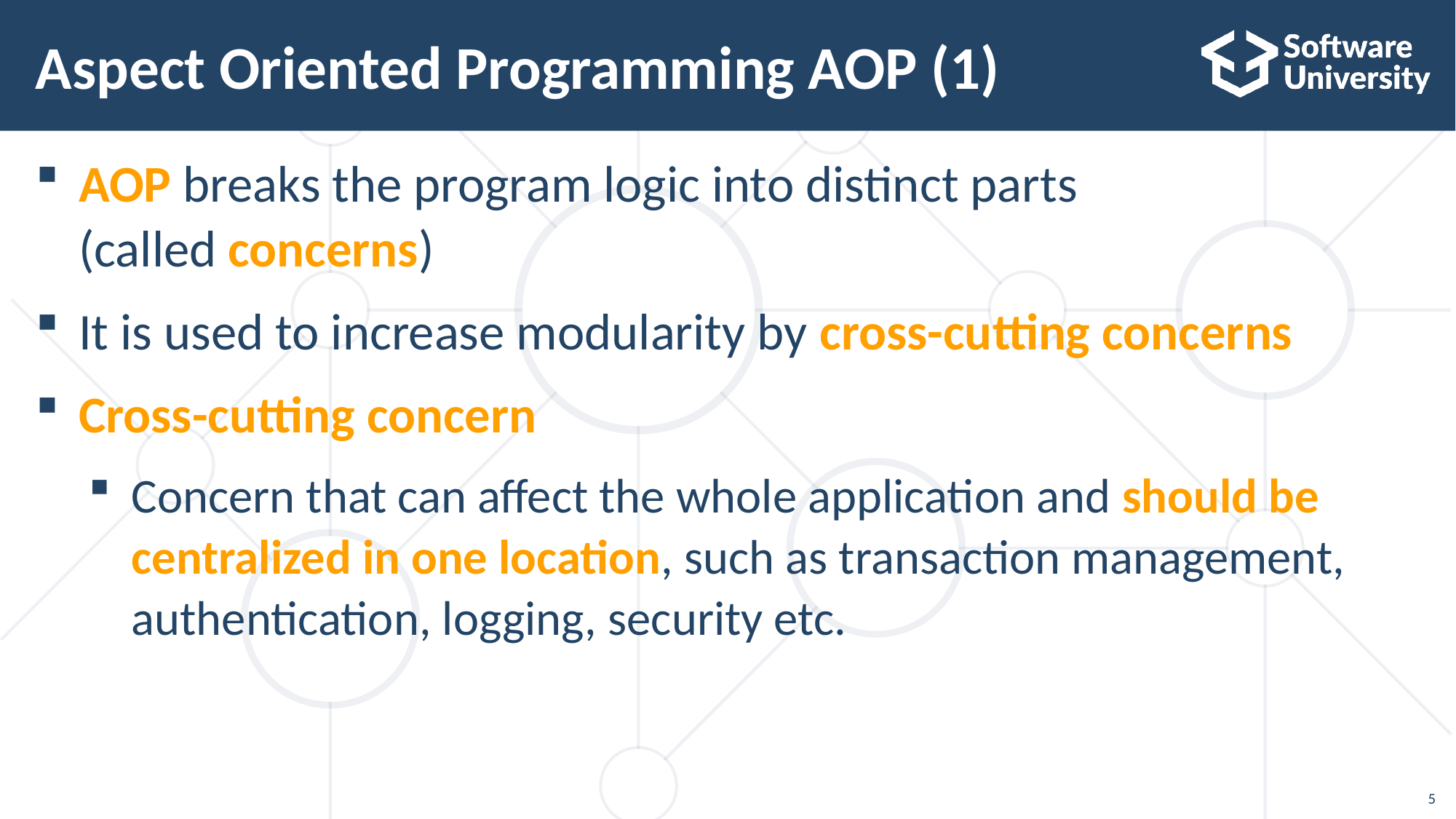

# Aspect Oriented Programming AOP (1)
AOP breaks the program logic into distinct parts
(called concerns)
It is used to increase modularity by cross-cutting concerns
Cross-cutting concern
Concern that can affect the whole application and should be centralized in one location, such as transaction management, authentication, logging, security etc.
5